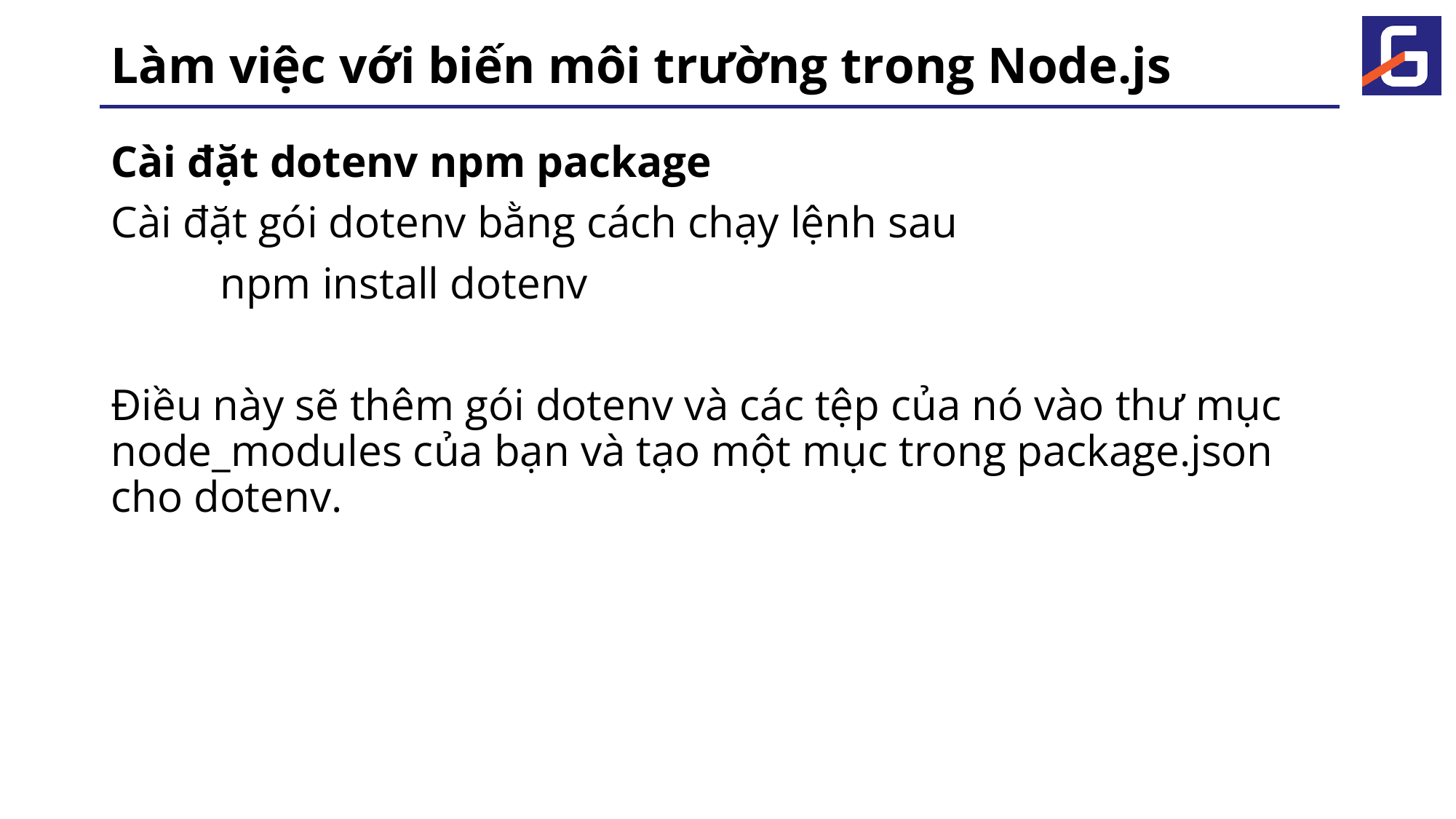

# Làm việc với biến môi trường trong Node.js
Cài đặt dotenv npm package
Cài đặt gói dotenv bằng cách chạy lệnh sau
	npm install dotenv

Điều này sẽ thêm gói dotenv và các tệp của nó vào thư mục node_modules của bạn và tạo một mục trong package.json cho dotenv.